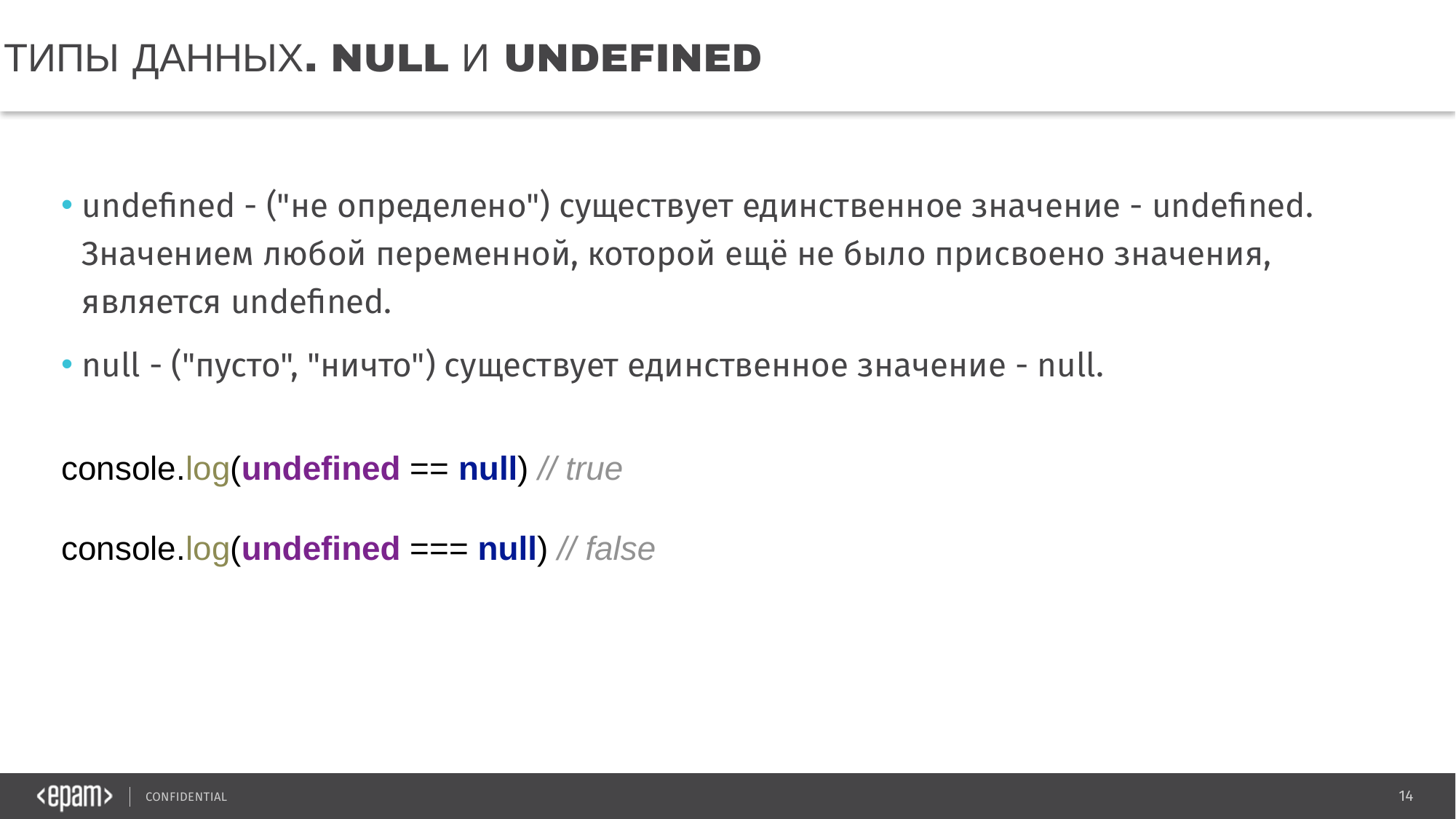

типы данных. Null и Undefined
undefined - ("не определено") существует единственное значение - undefined. Значением любой переменной, которой ещё не было присвоено значения, является undefined.
null - ("пусто", "ничто") существует единственное значение - null.

console.log(undefined == null) // true
console.log(undefined === null) // false

14